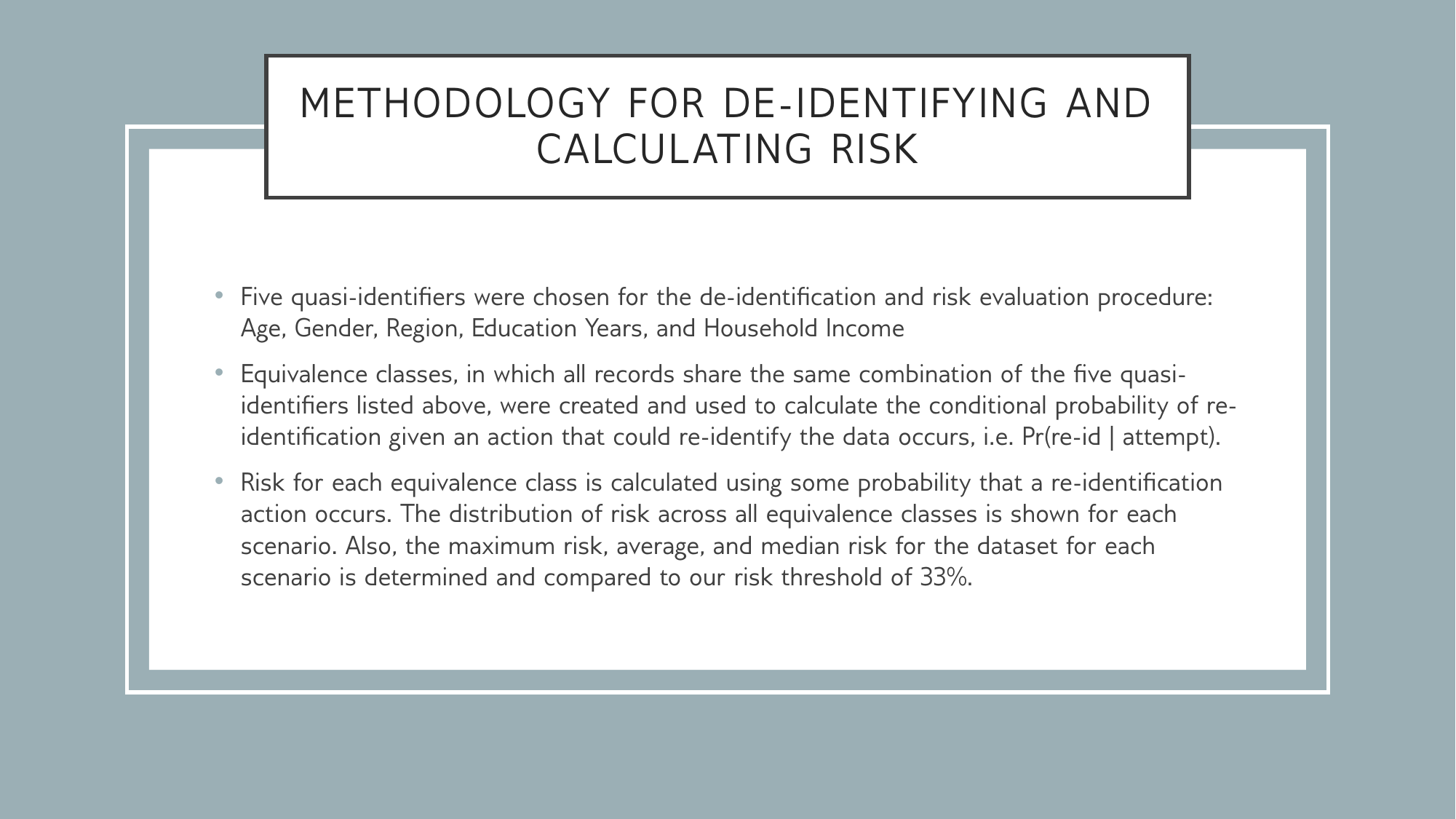

# Methodology for De-identifying and calculating risk

Five quasi-identifiers were chosen for the de-identification and risk evaluation procedure: Age, Gender, Region, Education Years, and Household Income
Equivalence classes, in which all records share the same combination of the five quasi-identifiers listed above, were created and used to calculate the conditional probability of re-identification given an action that could re-identify the data occurs, i.e. Pr(re-id | attempt).
Risk for each equivalence class is calculated using some probability that a re-identification action occurs. The distribution of risk across all equivalence classes is shown for each scenario. Also, the maximum risk, average, and median risk for the dataset for each scenario is determined and compared to our risk threshold of 33%.